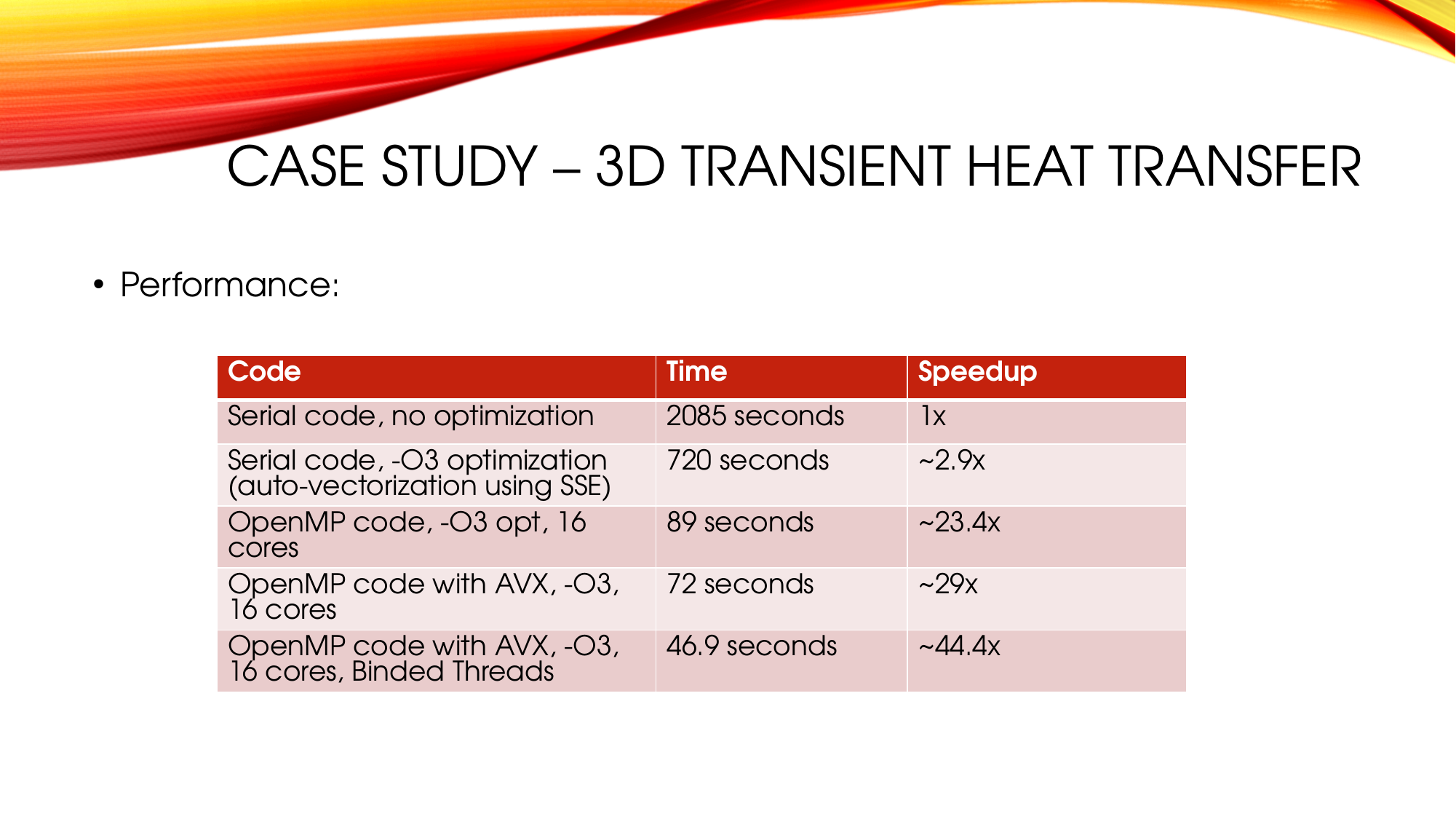

# CASE STUDY – 3D Transient Heat Transfer
Performance:

| Code | Time | Speedup |
| --- | --- | --- |
| Serial code, no optimization | 2085 seconds | 1x |
| Serial code, -O3 optimization (auto-vectorization using SSE) | 720 seconds | ~2.9x |
| OpenMP code, -O3 opt, 16 cores | 89 seconds | ~23.4x |
| OpenMP code with AVX, -O3, 16 cores | 72 seconds | ~29x |
| OpenMP code with AVX, -O3, 16 cores, Binded Threads | 46.9 seconds | ~44.4x |